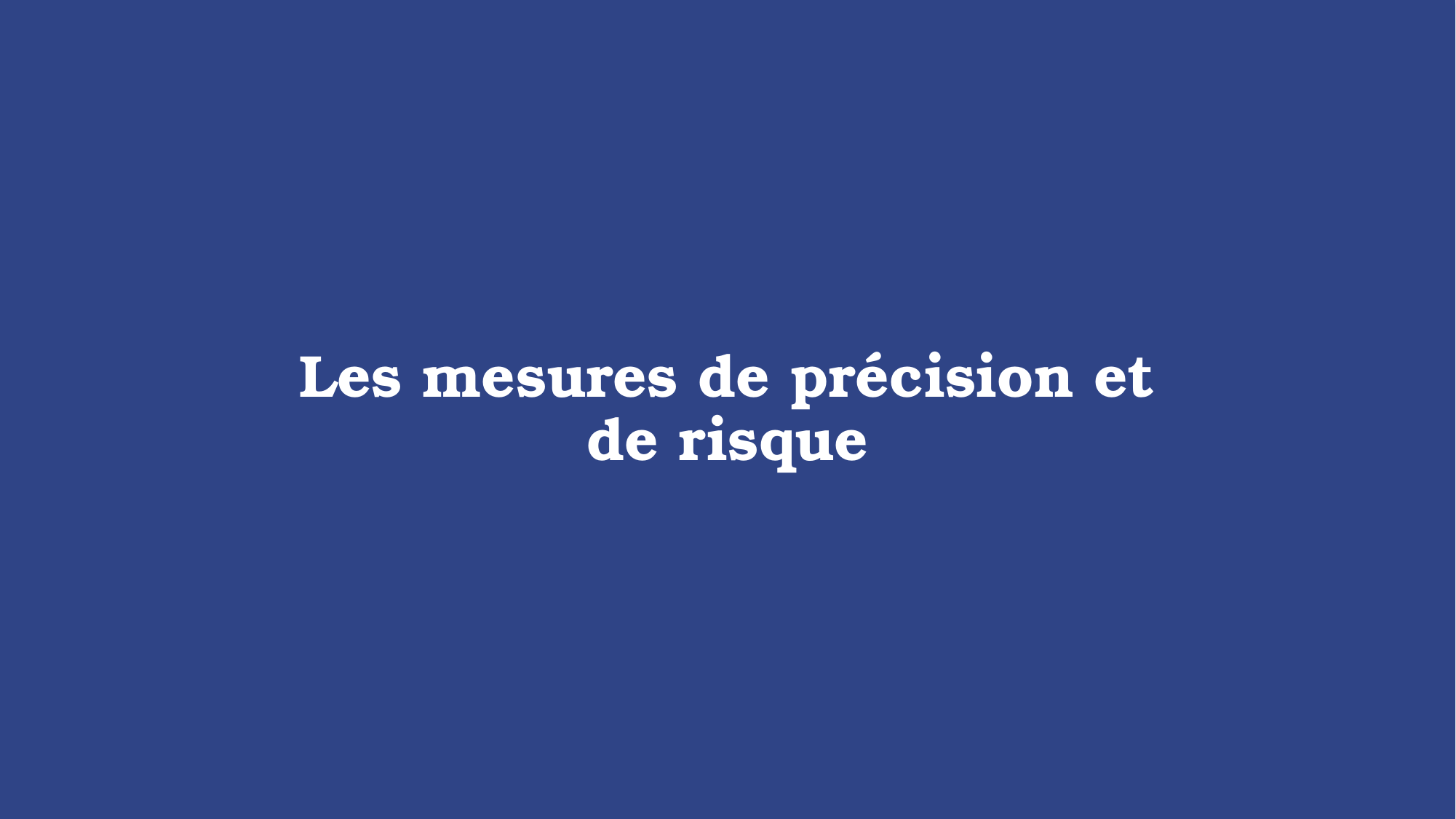

# Les mesures de précision et de risque